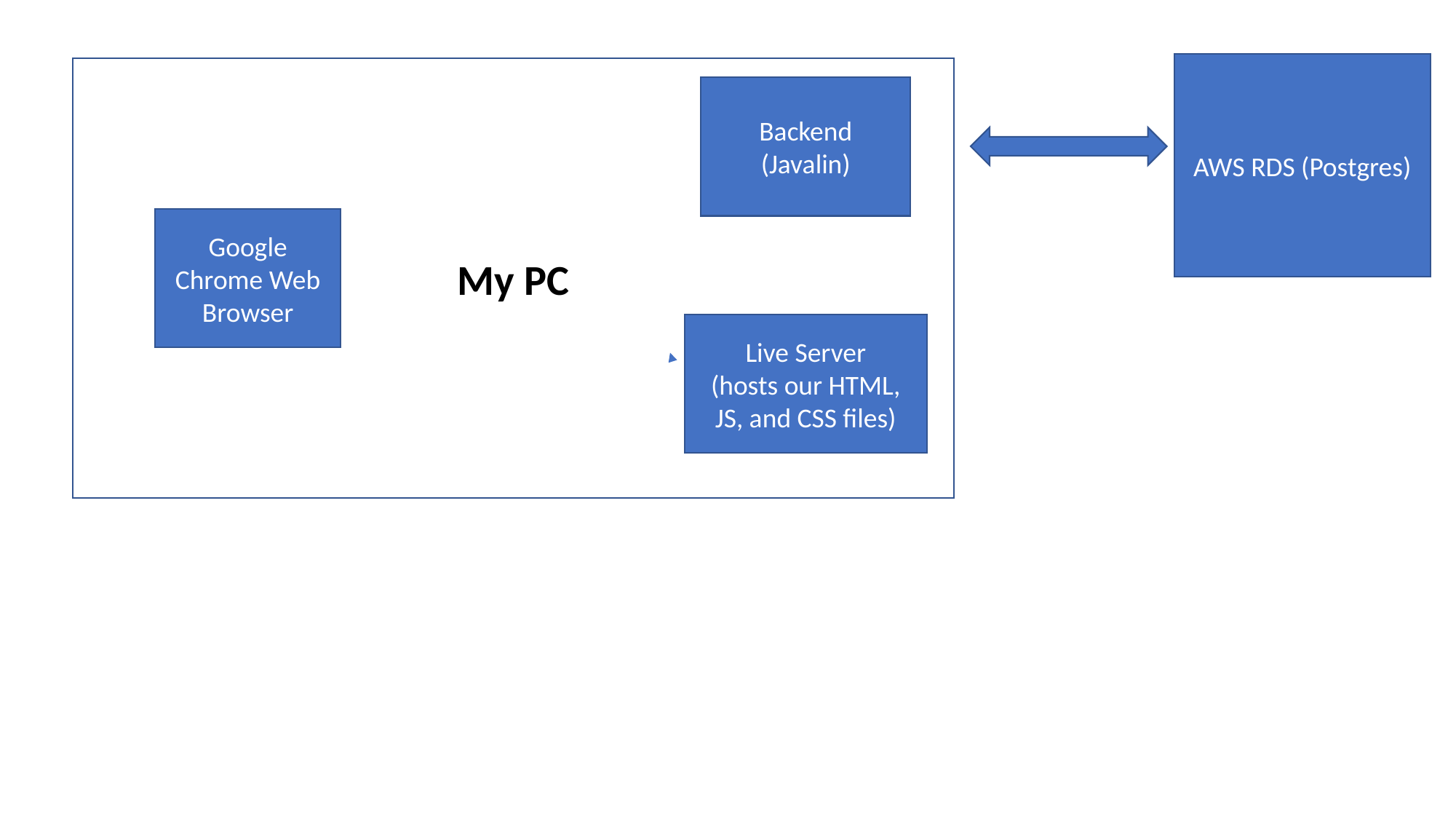

AWS RDS (Postgres)
My PC
Backend
(Javalin)

Google Chrome Web Browser
Live Server
(hosts our HTML, JS, and CSS files)